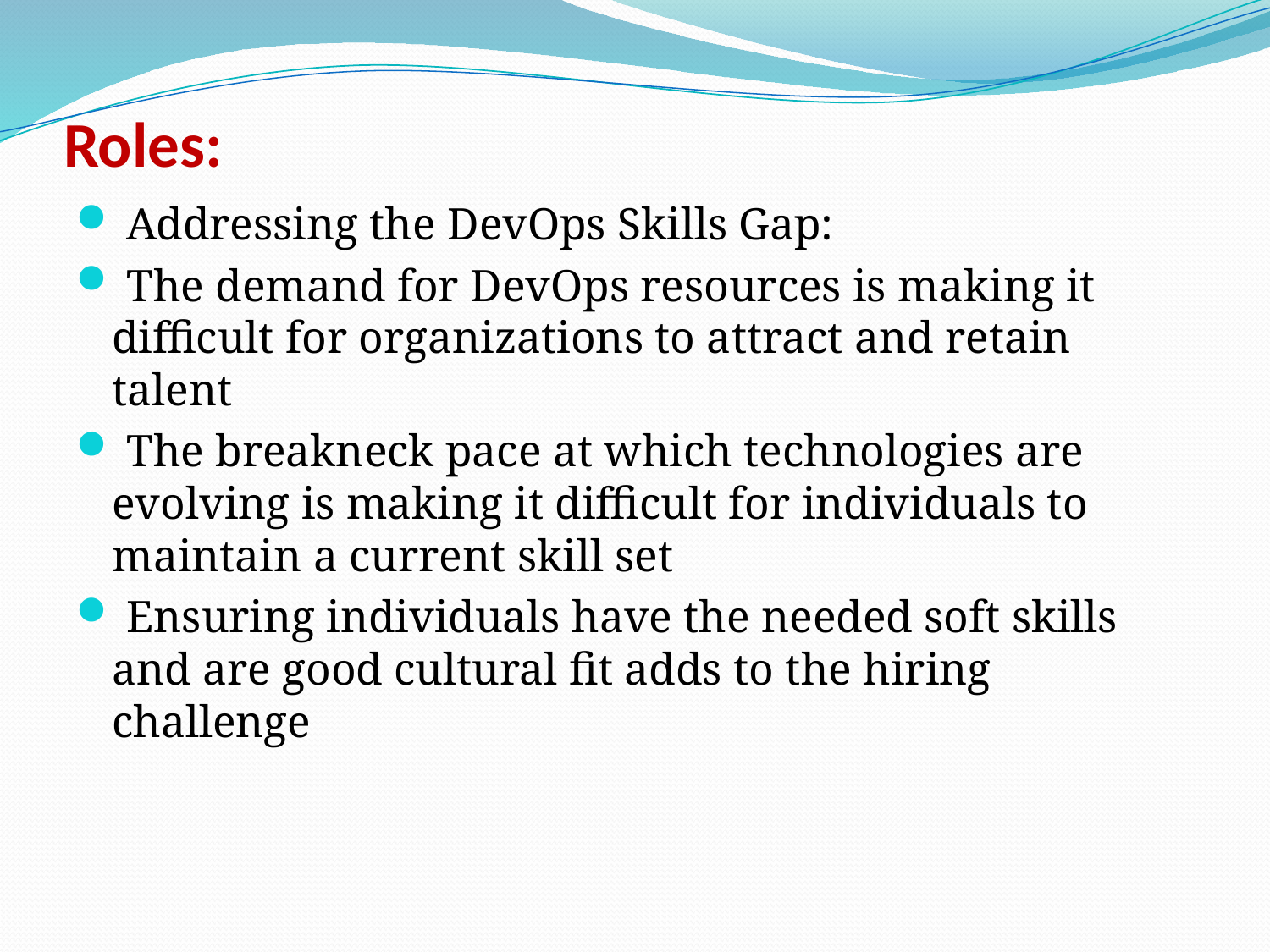

# Roles:
 Addressing the DevOps Skills Gap:
 The demand for DevOps resources is making it difficult for organizations to attract and retain talent
 The breakneck pace at which technologies are evolving is making it difficult for individuals to maintain a current skill set
 Ensuring individuals have the needed soft skills and are good cultural fit adds to the hiring challenge